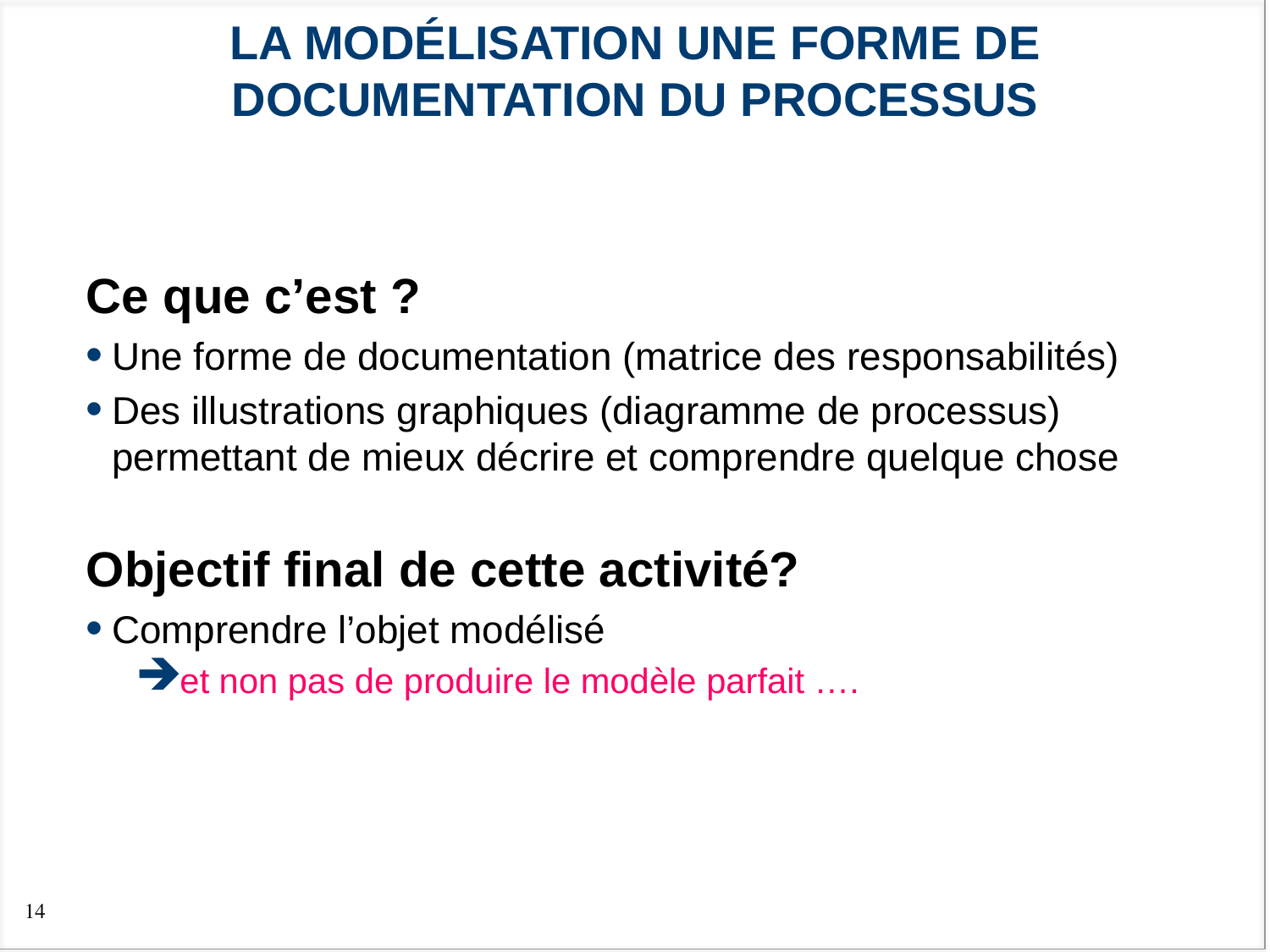

La modélisation Une forme de documentation du processus
Ce que c’est ?
Une forme de documentation (matrice des responsabilités)
Des illustrations graphiques (diagramme de processus) permettant de mieux décrire et comprendre quelque chose

Objectif final de cette activité?
Comprendre l’objet modélisé
et non pas de produire le modèle parfait ….